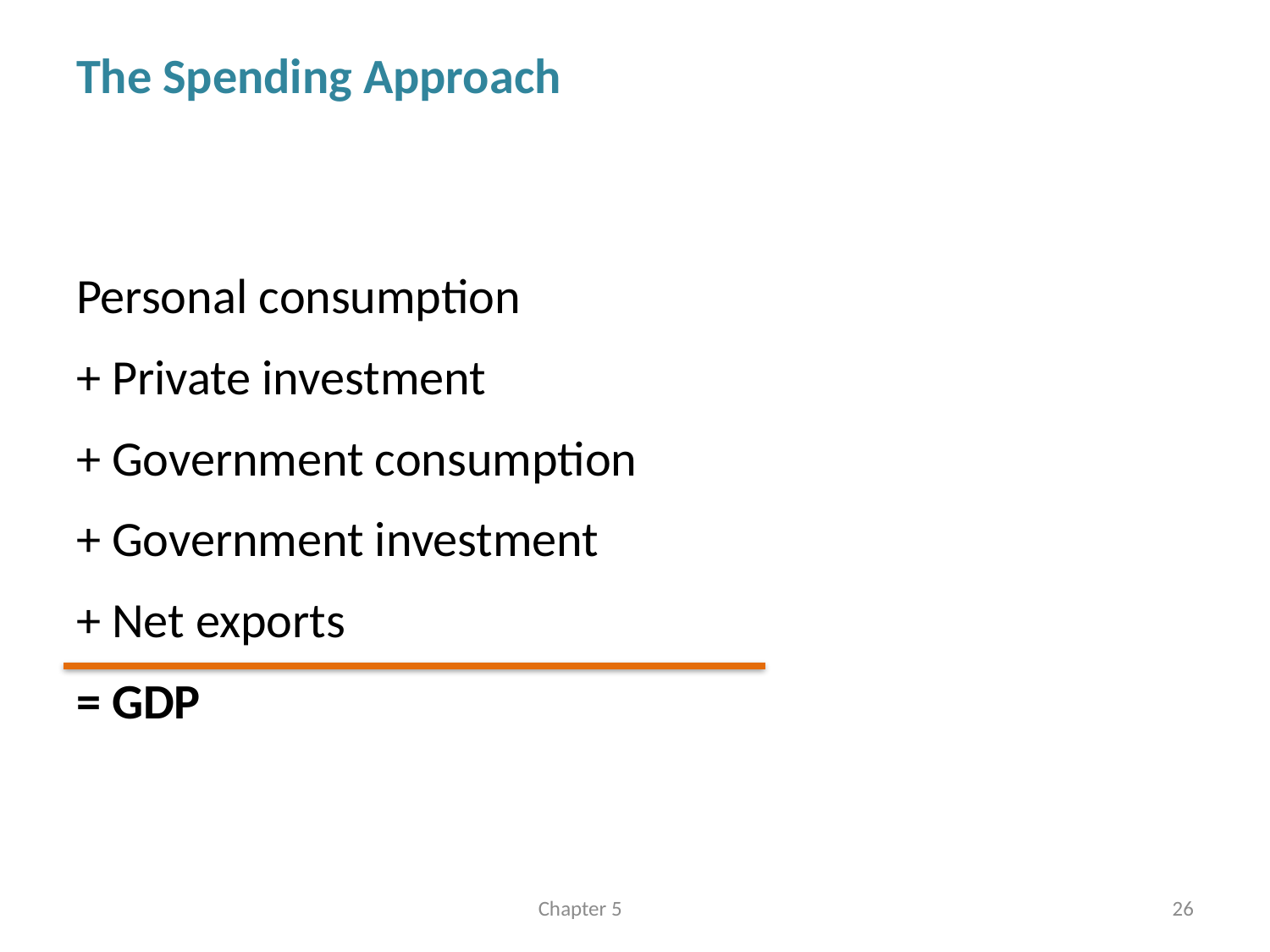

# The Spending Approach
Personal consumption
+ Private investment
+ Government consumption
+ Government investment
+ Net exports
= GDP
Chapter 5
26